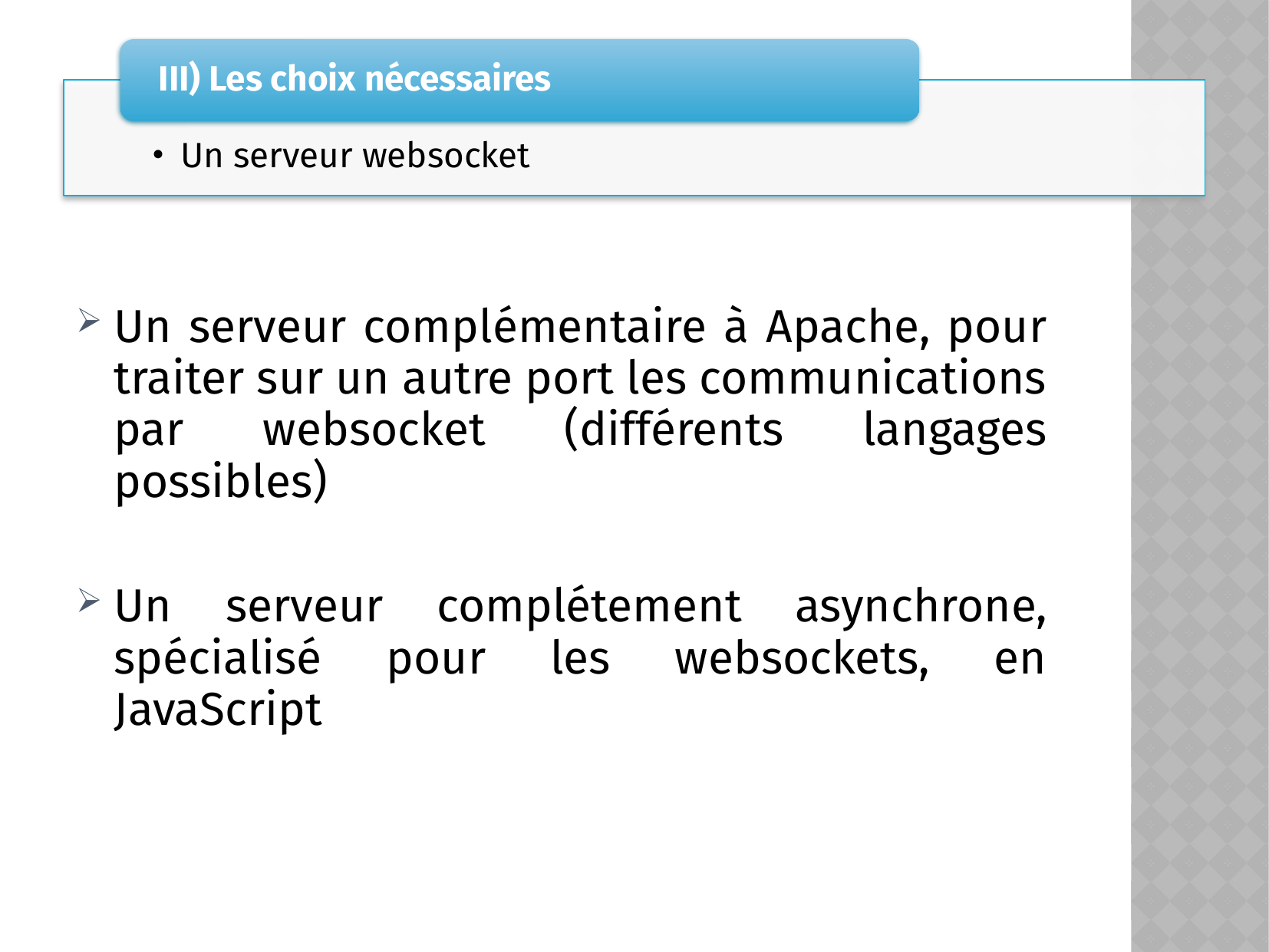

Un serveur websocket
III) Les choix nécessaires
Un serveur complémentaire à Apache, pour traiter sur un autre port les communications par websocket (différents langages possibles)

Un serveur complétement asynchrone, spécialisé pour les websockets, en JavaScript